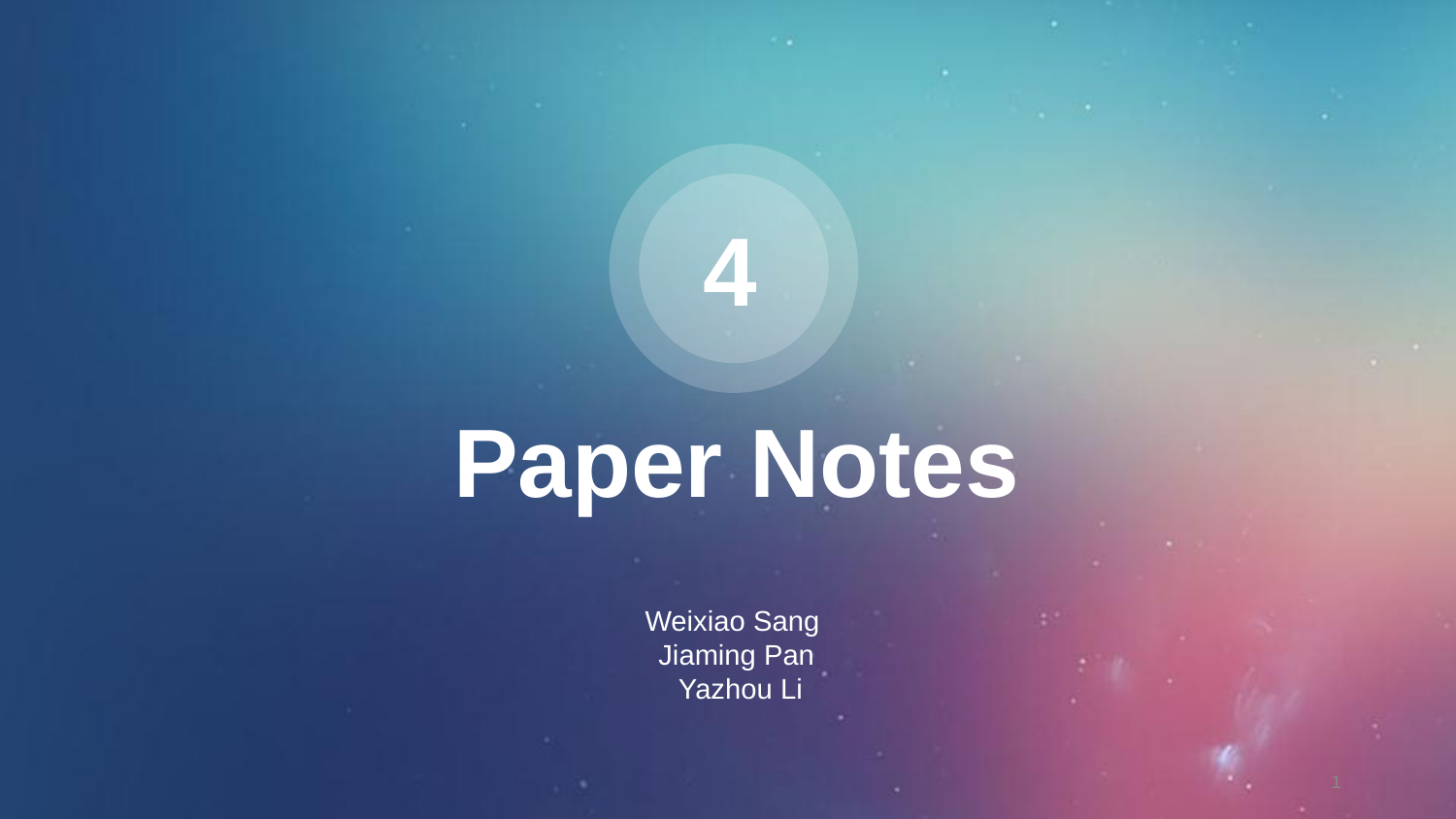

4
Paper Notes
Weixiao Sang
Jiaming Pan
 Yazhou Li
1